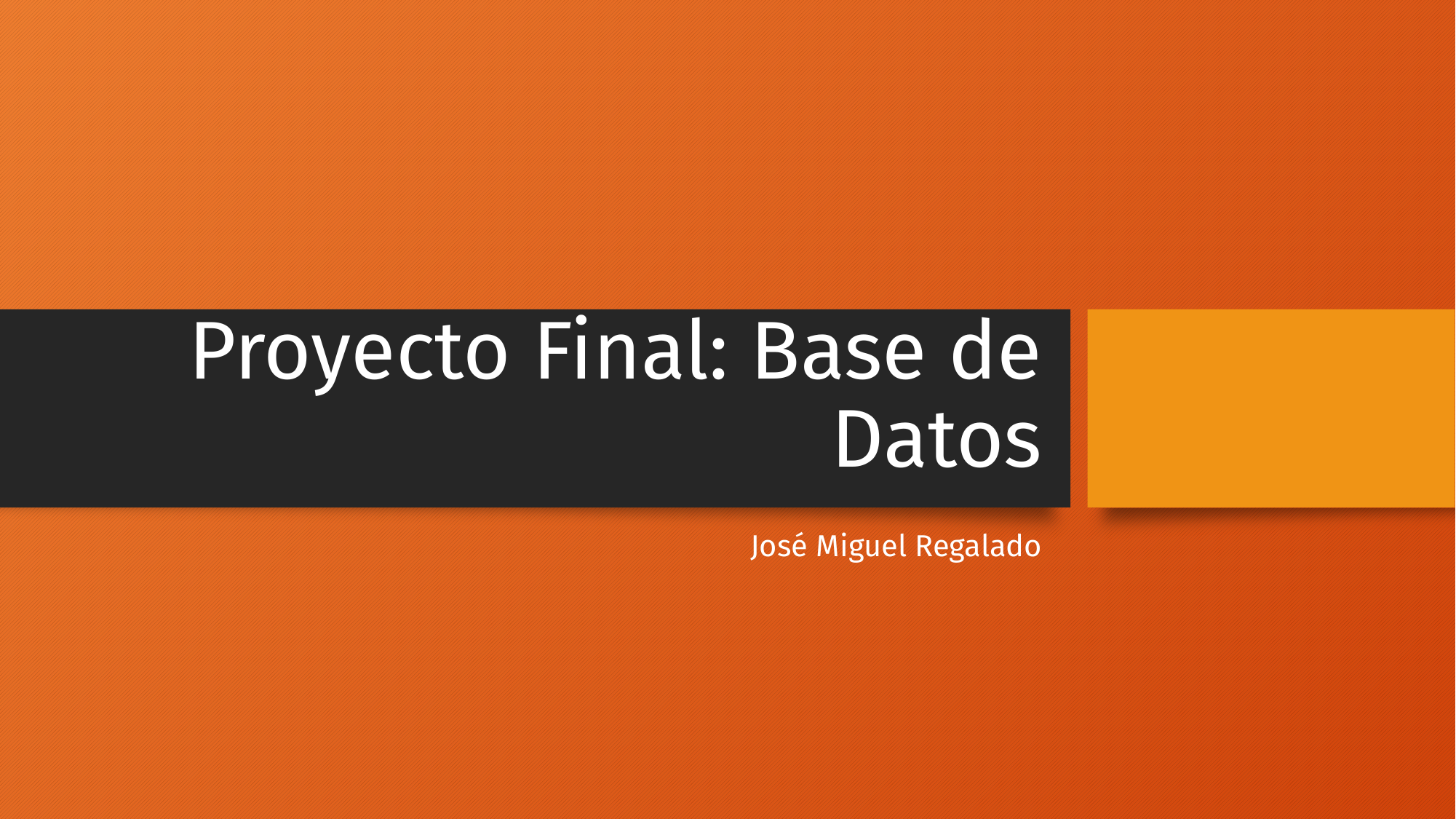

# Proyecto Final: Base de Datos
José Miguel Regalado